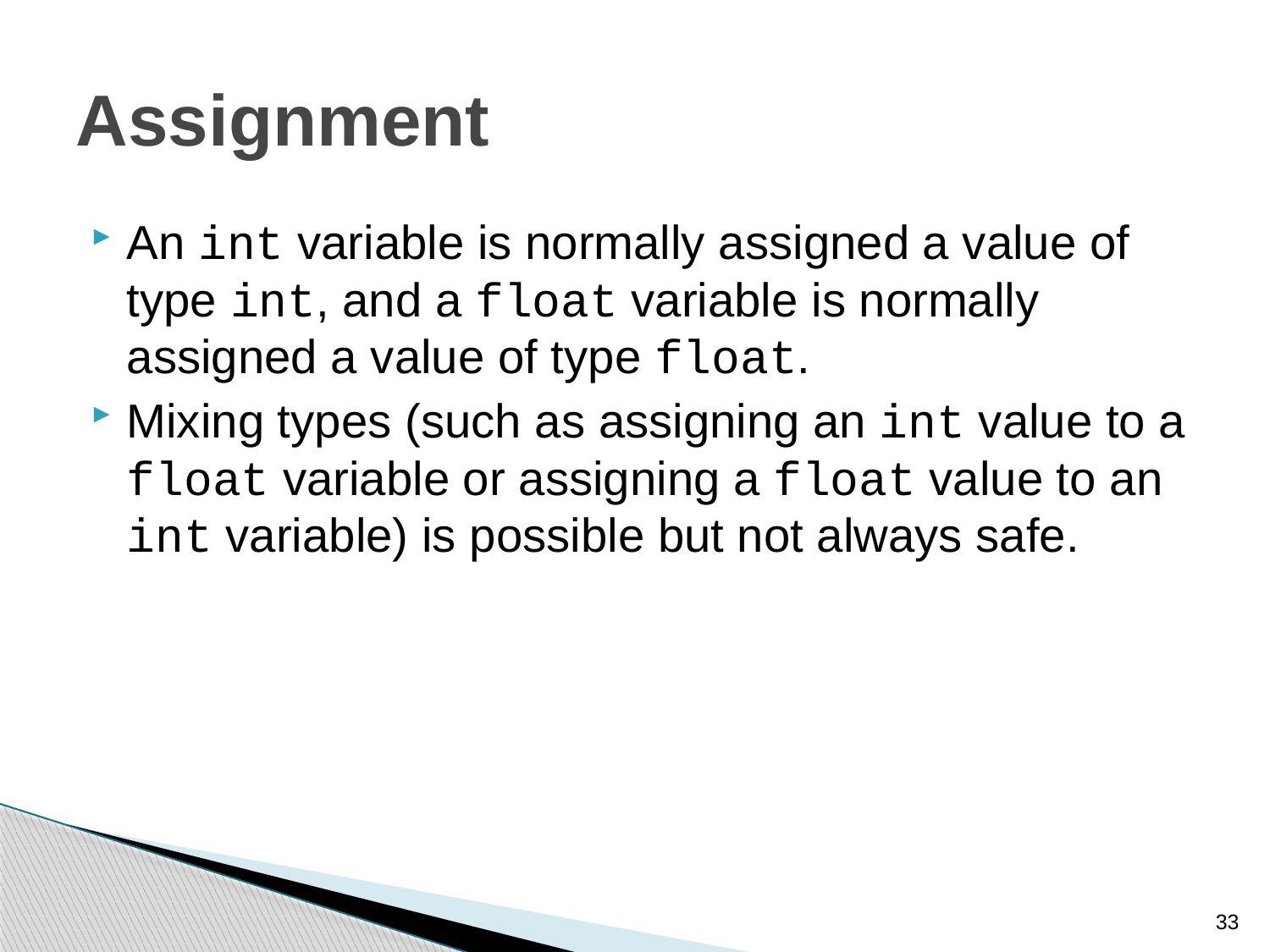

# Assignment
An int variable is normally assigned a value of type int, and a float variable is normally assigned a value of type float.
Mixing types (such as assigning an int value to a float variable or assigning a float value to an int variable) is possible but not always safe.

33